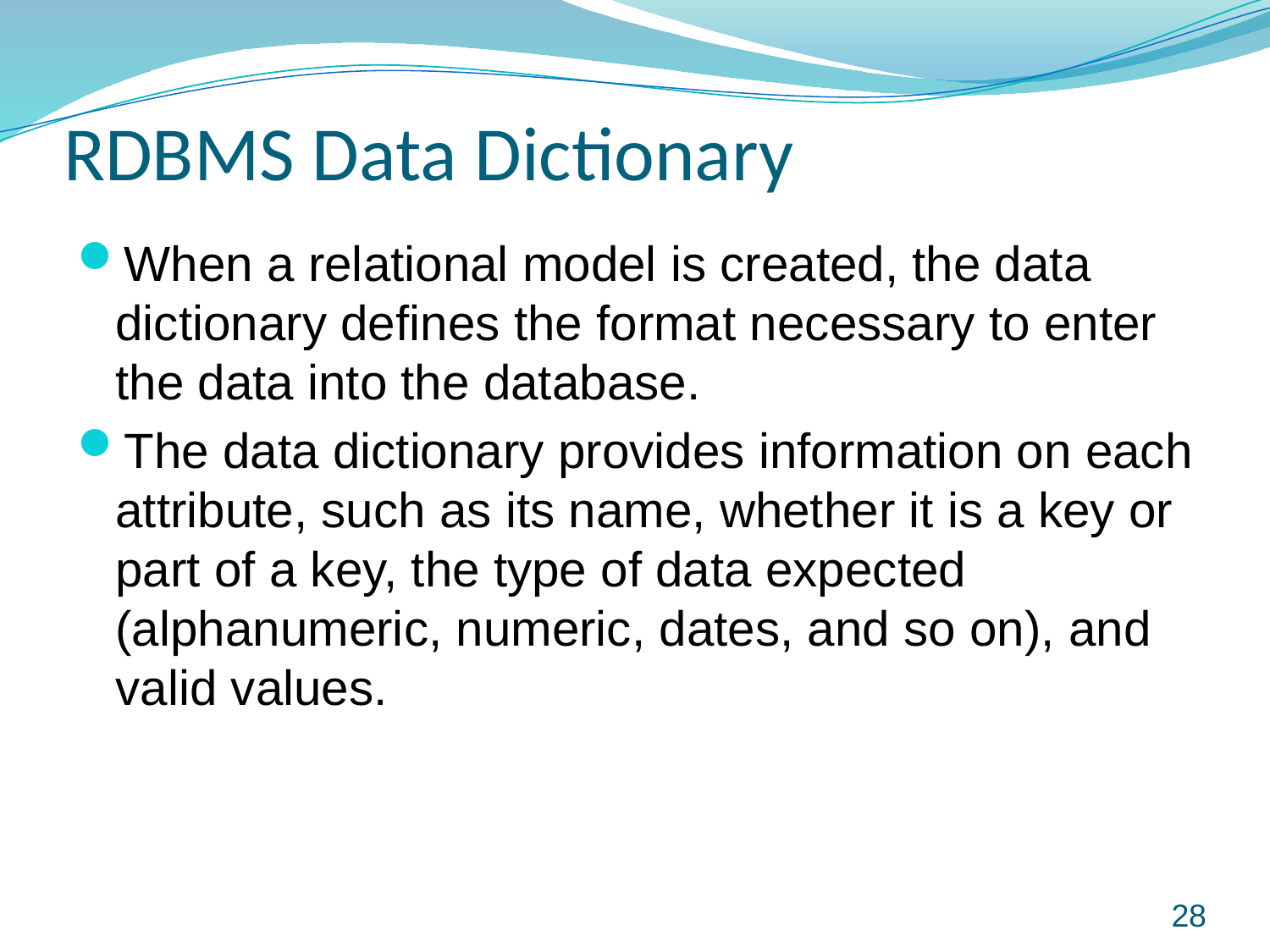

# RDBMS Data Dictionary
When a relational model is created, the data dictionary defines the format necessary to enter the data into the database.
The data dictionary provides information on each attribute, such as its name, whether it is a key or part of a key, the type of data expected (alphanumeric, numeric, dates, and so on), and valid values.
28